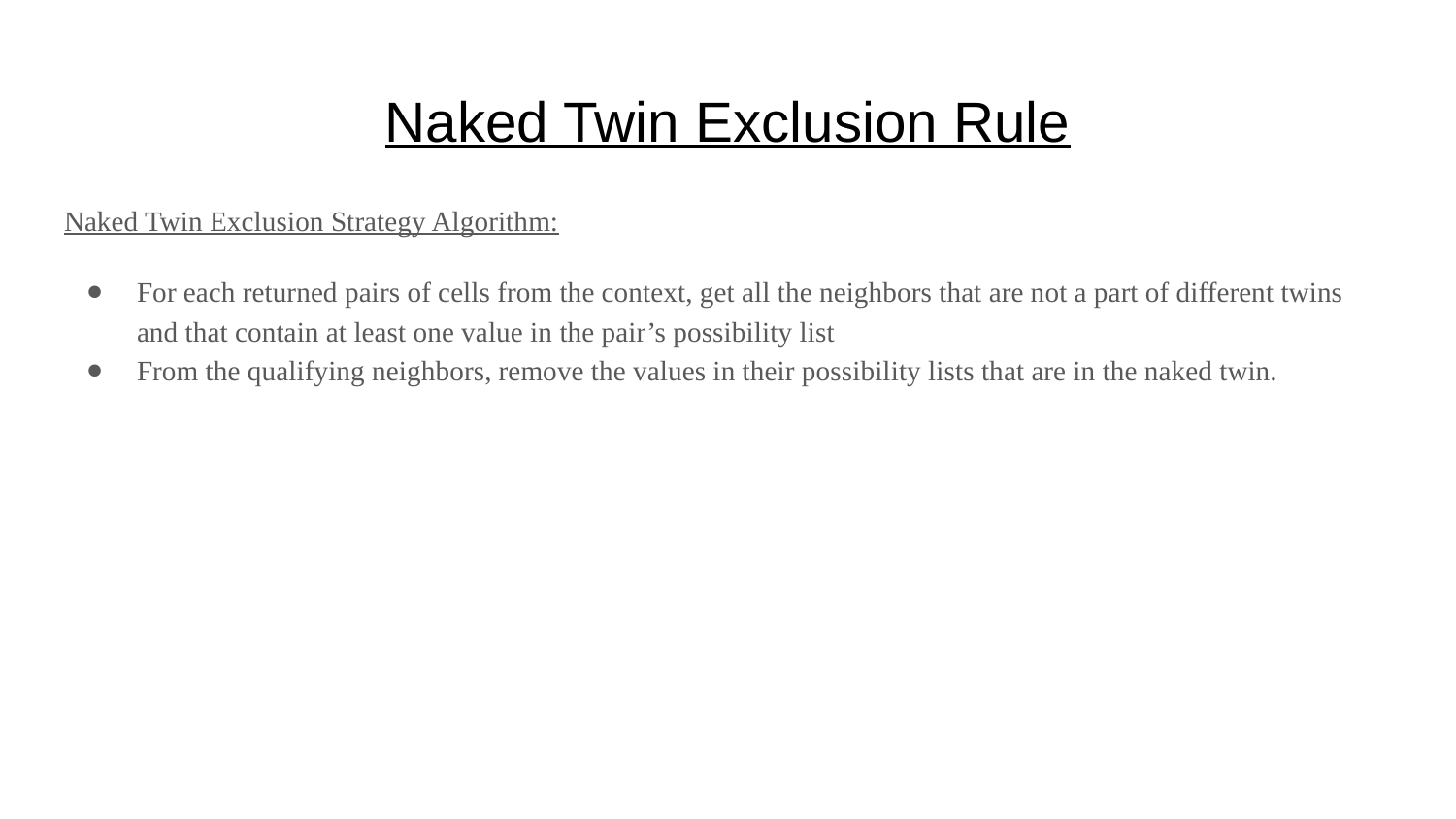

# Naked Twin Exclusion Rule
Naked Twin Exclusion Strategy Algorithm:
For each returned pairs of cells from the context, get all the neighbors that are not a part of different twins and that contain at least one value in the pair’s possibility list
From the qualifying neighbors, remove the values in their possibility lists that are in the naked twin.